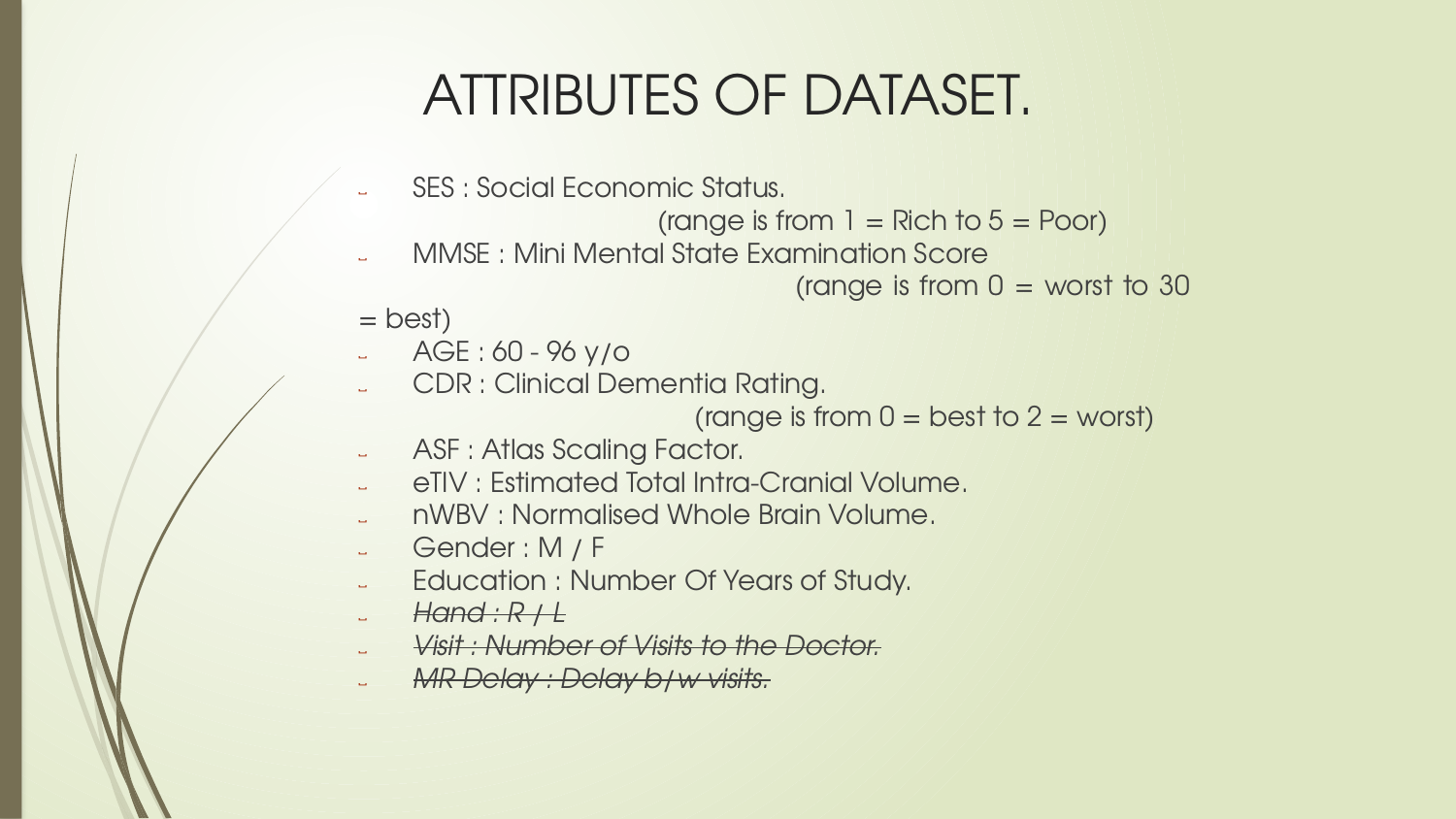

# ATTRIBUTES OF DATASET.
SES : Social Economic Status.
		 (range is from 1 = Rich to 5 = Poor)
MMSE : Mini Mental State Examination Score
			(range is from 0 = worst to 30 = best)
AGE : 60 - 96 y/o
CDR : Clinical Dementia Rating.
		      (range is from 0 = best to 2 = worst)
ASF : Atlas Scaling Factor.
eTIV : Estimated Total Intra-Cranial Volume.
nWBV : Normalised Whole Brain Volume.
Gender : M / F
Education : Number Of Years of Study.
Hand : R / L
Visit : Number of Visits to the Doctor.
MR Delay : Delay b/w visits.